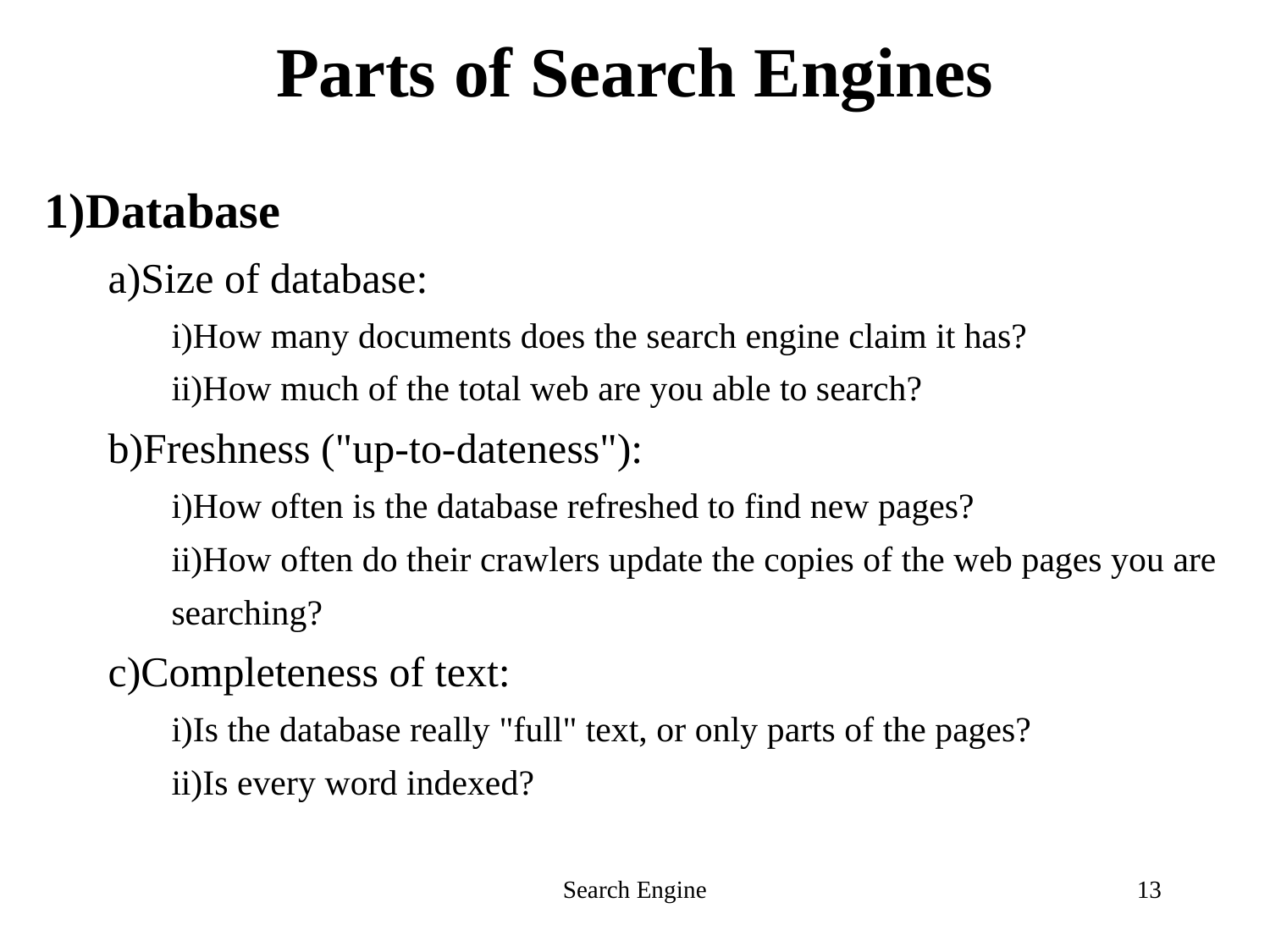

# Parts of Search Engines
1)Database
a)Size of database:
i)How many documents does the search engine claim it has?
ii)How much of the total web are you able to search?
b)Freshness ("up-to-dateness"):
i)How often is the database refreshed to find new pages?
ii)How often do their crawlers update the copies of the web pages you are
searching?
c)Completeness of text:
i)Is the database really "full" text, or only parts of the pages?
ii)Is every word indexed?
Search Engine
13